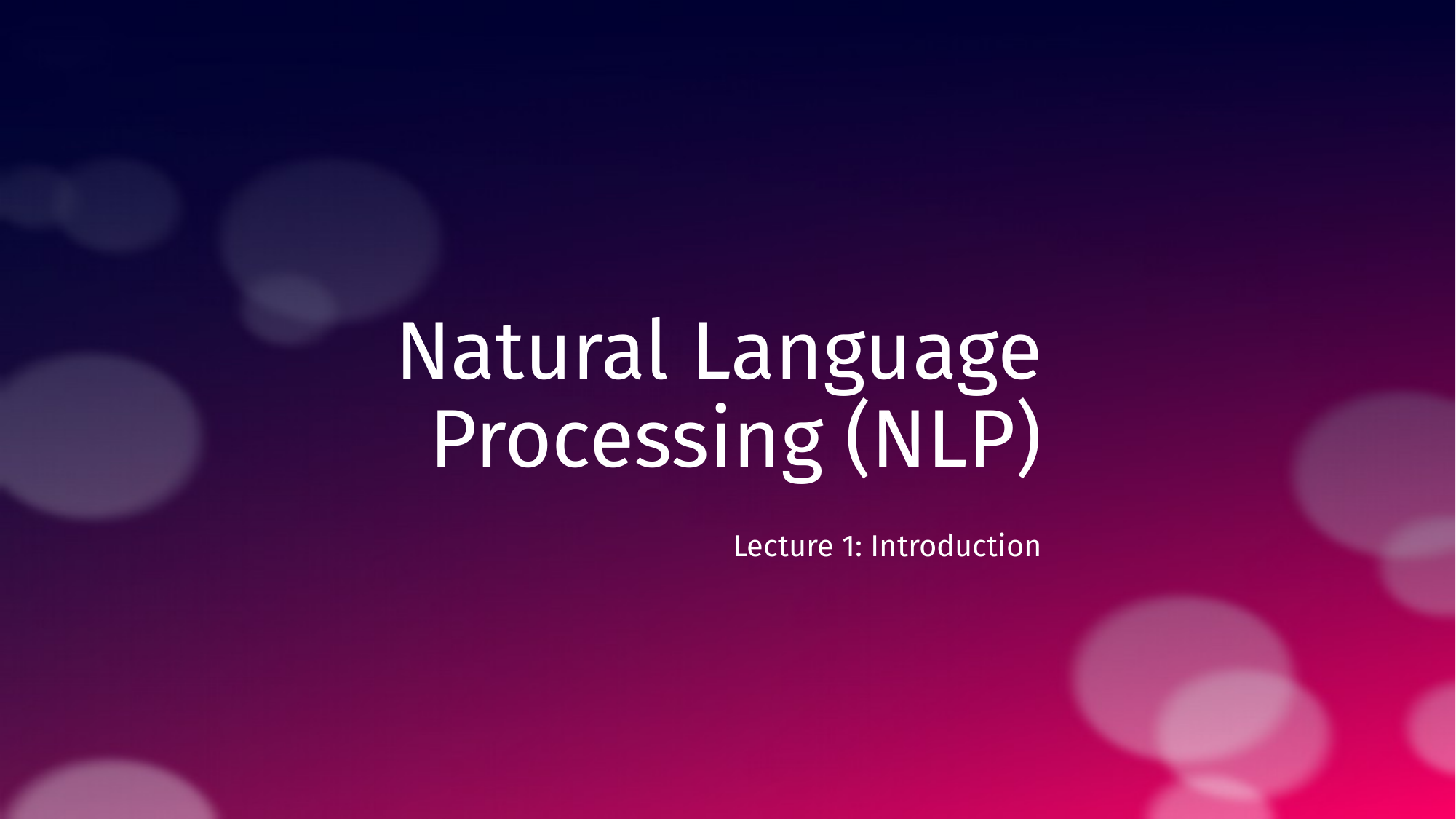

Natural Language Processing (NLP)
Lecture 1: Introduction